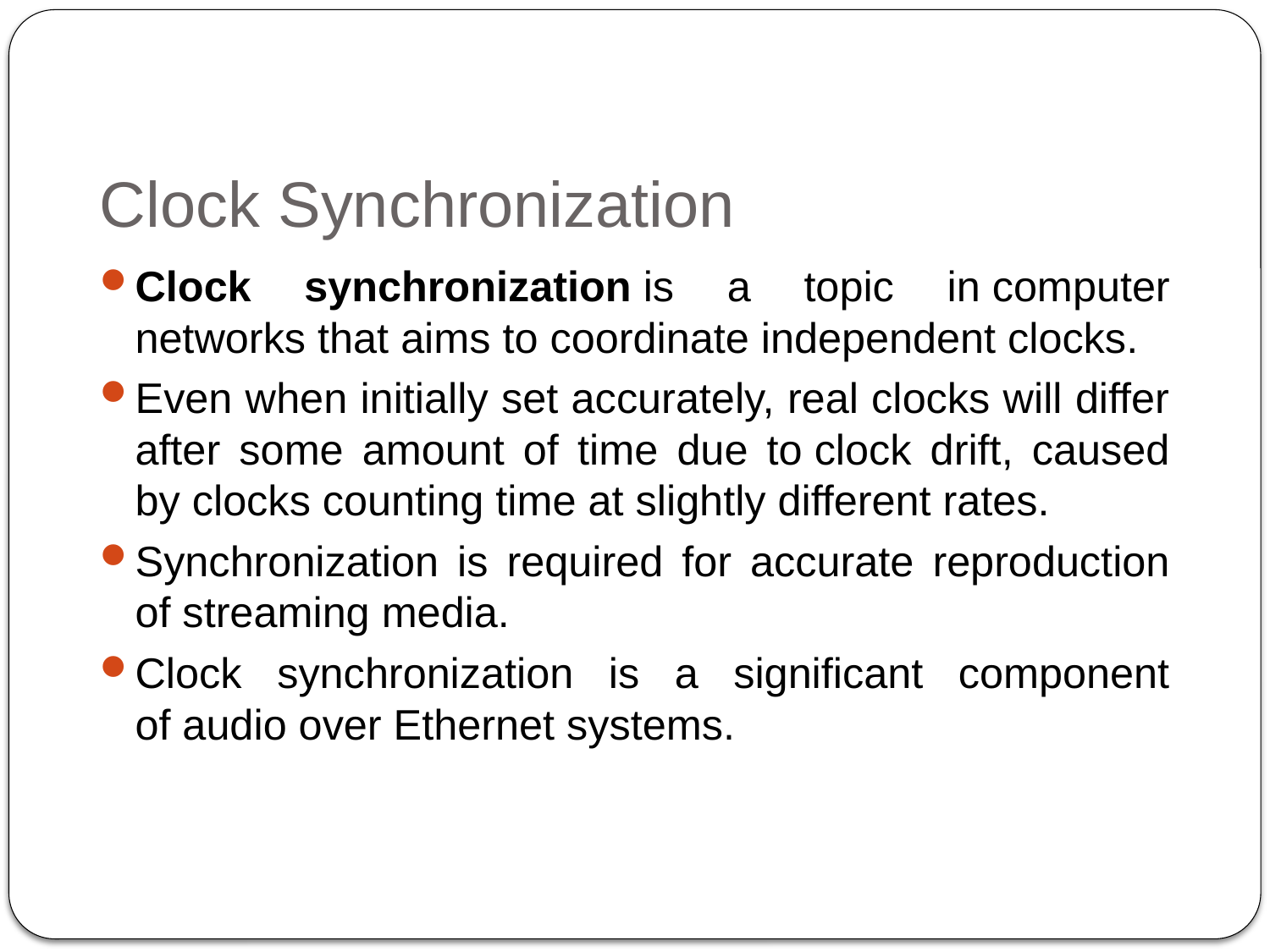

# Clock Synchronization
Clock synchronization is a topic in computer networks that aims to coordinate independent clocks.
Even when initially set accurately, real clocks will differ after some amount of time due to clock drift, caused by clocks counting time at slightly different rates.
Synchronization is required for accurate reproduction of streaming media.
Clock synchronization is a significant component of audio over Ethernet systems.